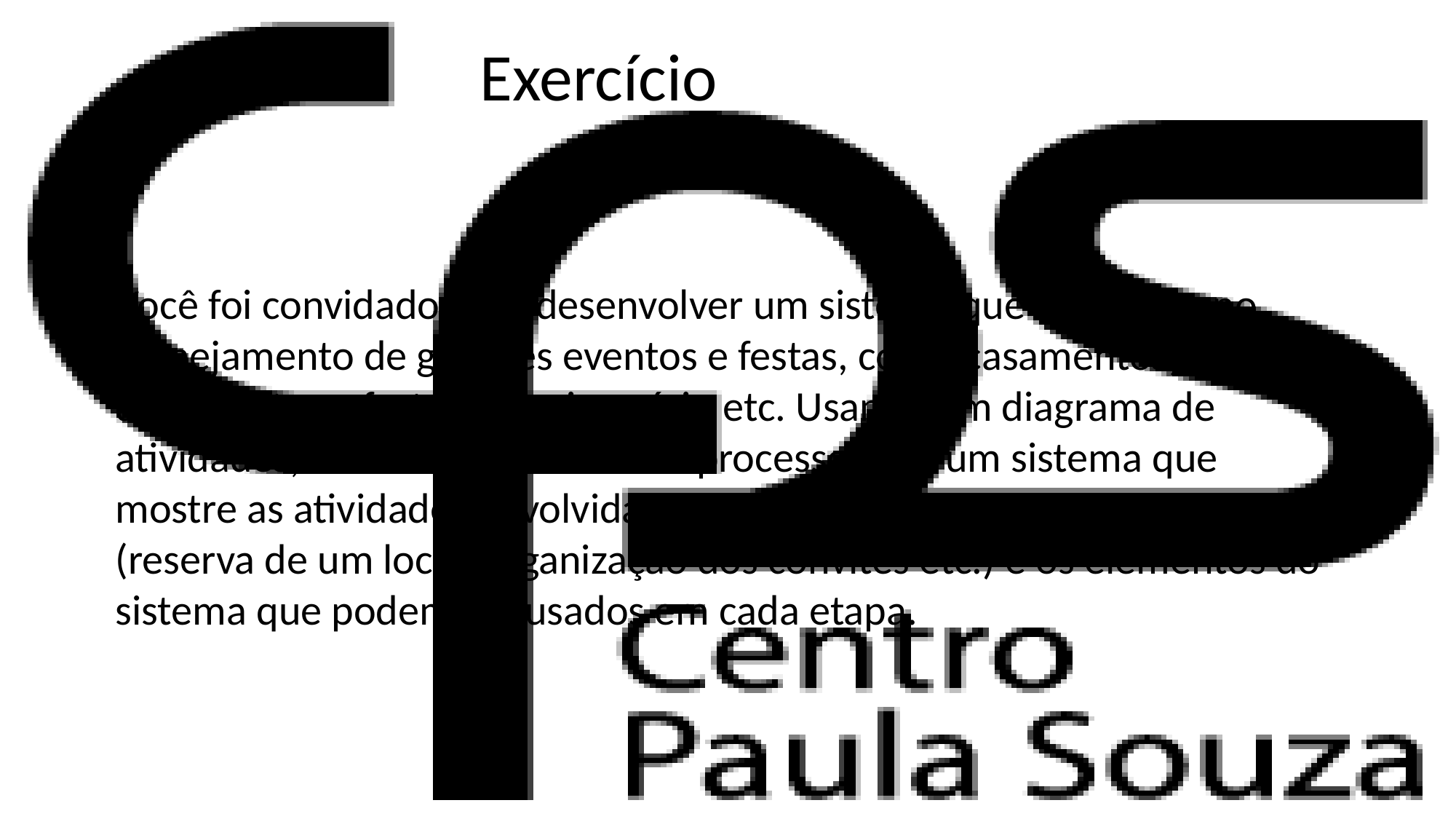

# Exercício
Você foi convidado para desenvolver um sistema que vai ajudar no planejamento de grandes eventos e festas, como casamentos, festas de formatura, festas de aniversário etc. Usando um diagrama de atividades, modele o contexto do processo para um sistema que mostre as atividades envolvidas no planejamento de uma festa (reserva de um local, organização dos convites etc.) e os elementos do sistema que podem ser usados em cada etapa.